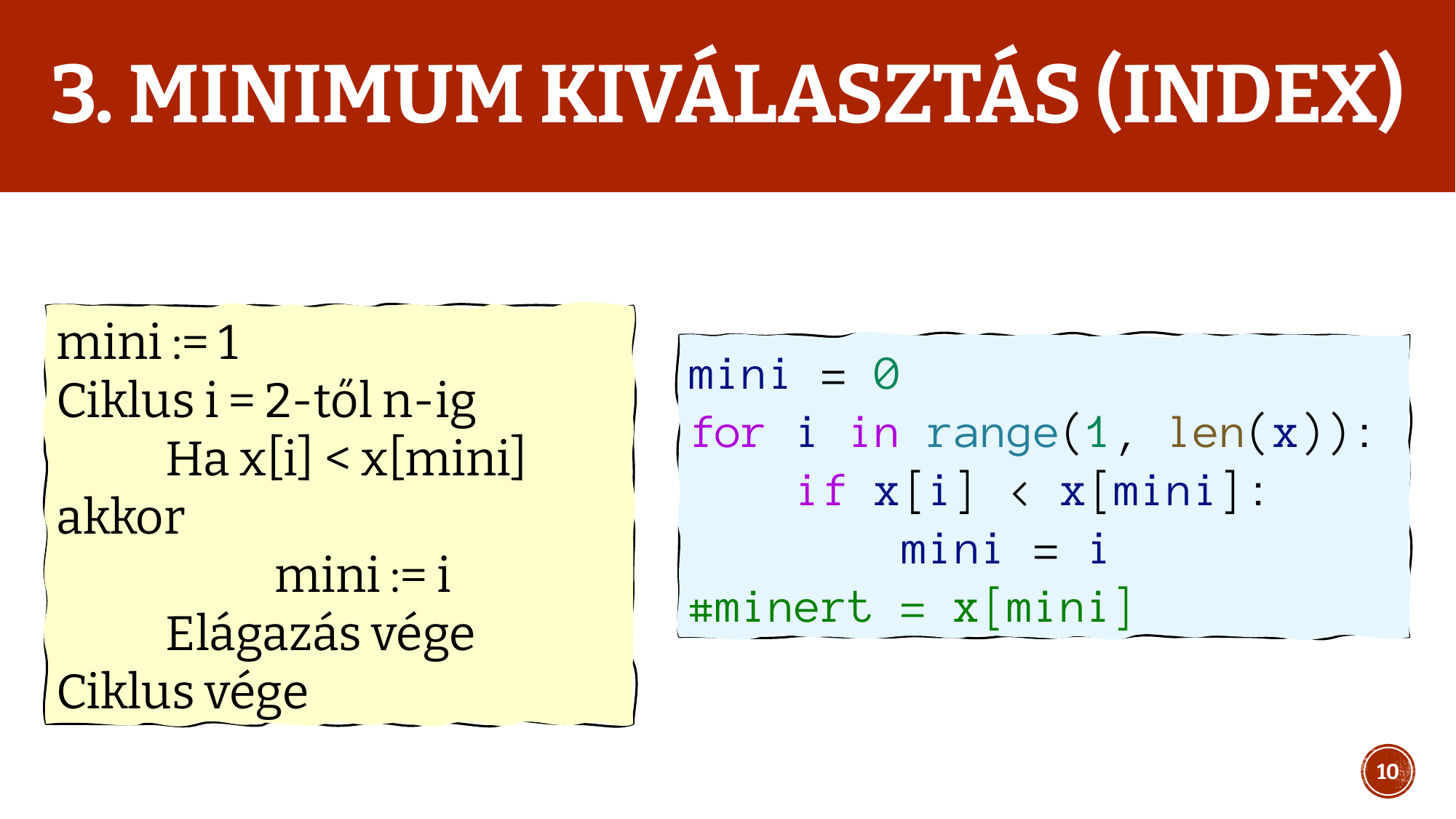

# 3. Minimum kiválasztás (index)
mini := 1
Ciklus i = 2-től n-ig
	Ha x[i] < x[mini] akkor
		mini := i
	Elágazás vége
Ciklus vége
mini = 0
for i in range(1, len(x)):
    if x[i] < x[mini]:
        mini = i
#minert = x[mini]
10